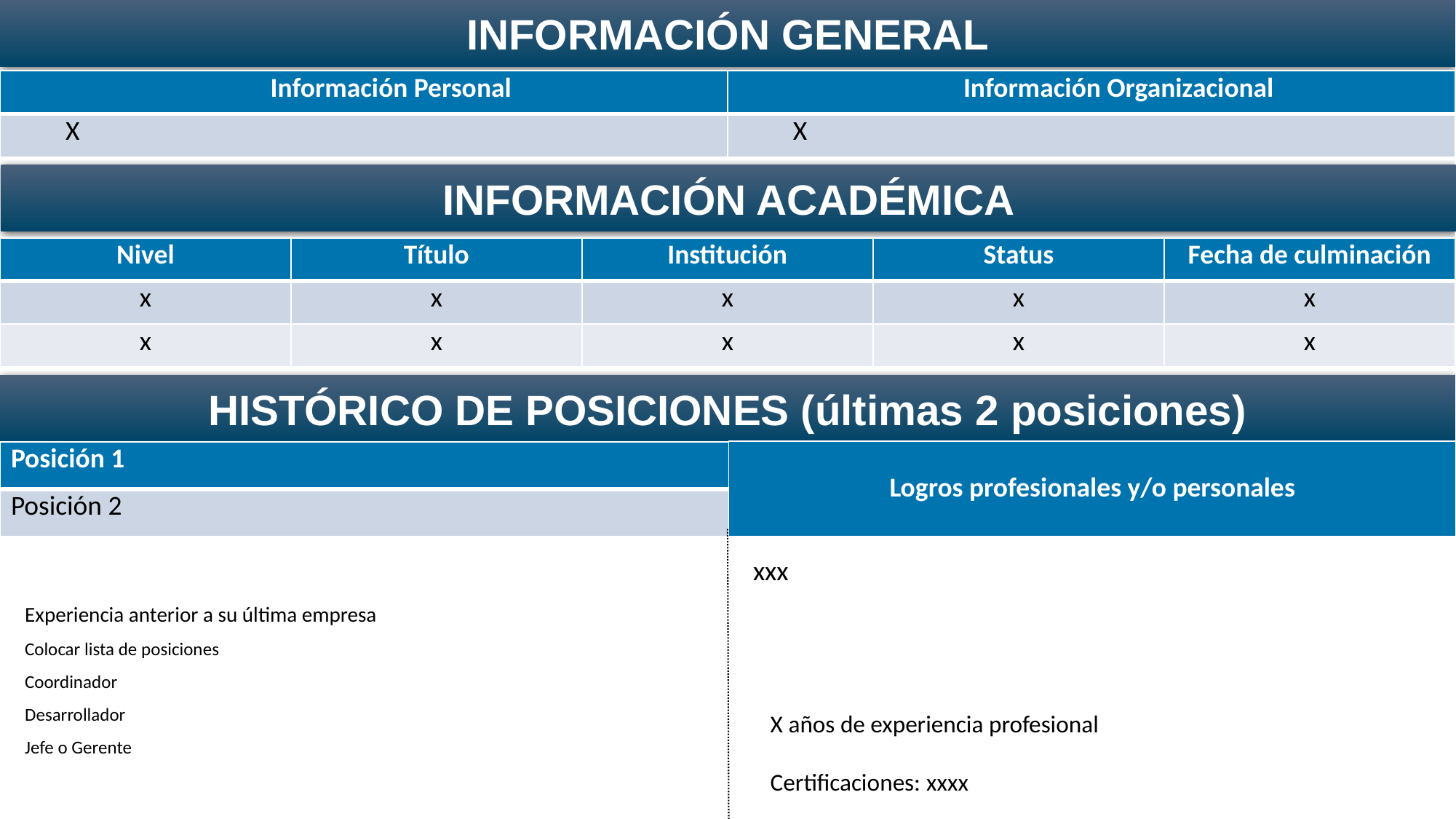

INFORMACIÓN GENERAL

| Información Personal | Información Organizacional |
| --- | --- |
| X | X |
INFORMACIÓN ACADÉMICA
| Nivel | Título | Institución | Status | Fecha de culminación |
| --- | --- | --- | --- | --- |
| x | x | x | x | x |
| x | x | x | x | x |
HISTÓRICO DE POSICIONES (últimas 2 posiciones)
| Logros profesionales y/o personales |
| --- |
| Posición 1 |
| --- |
| Posición 2 |
xxx
Experiencia anterior a su última empresa
Colocar lista de posiciones
Coordinador
Desarrollador
Jefe o Gerente
X años de experiencia profesional
Certificaciones: xxxx